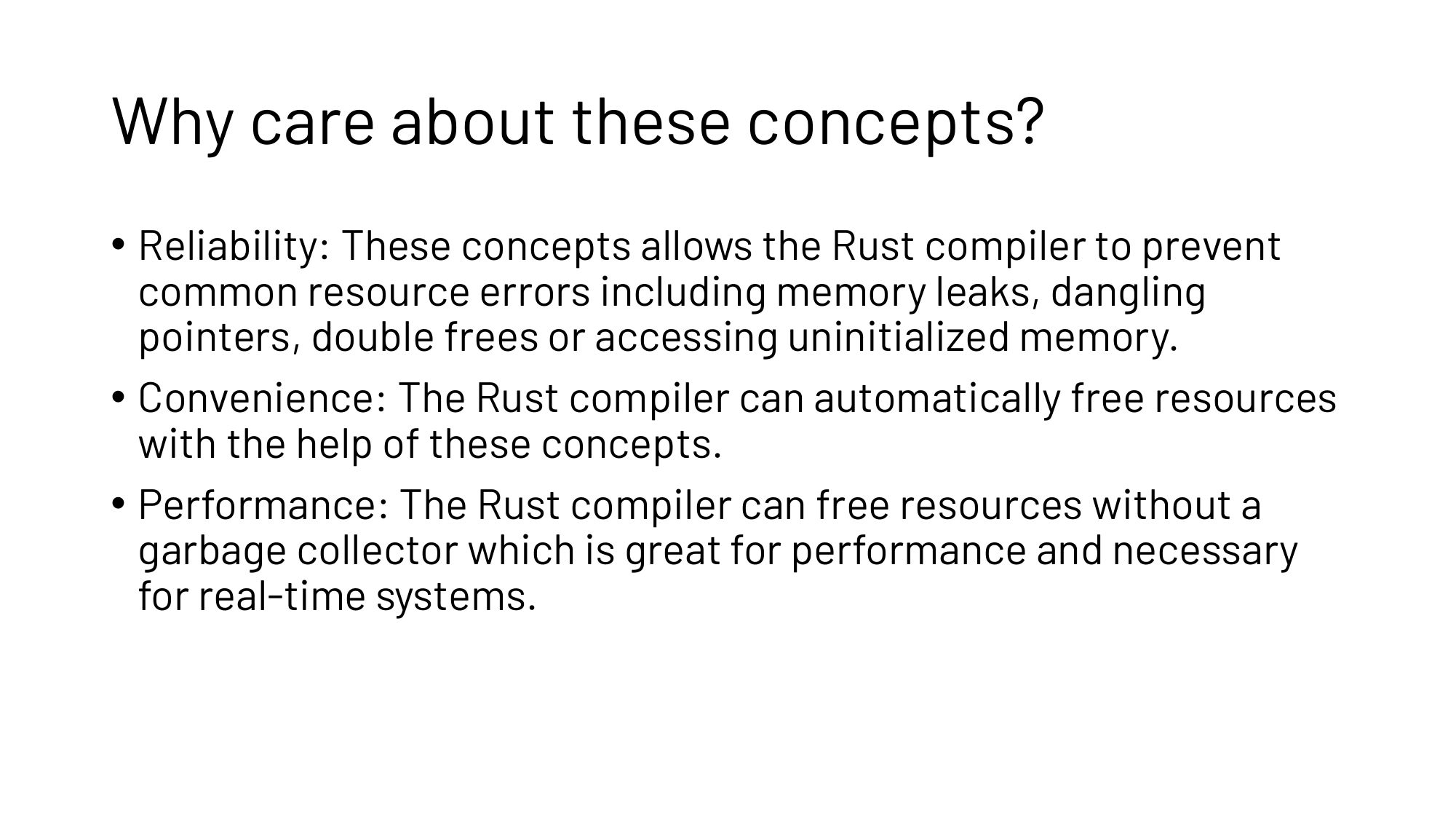

# Why care about these concepts?
Reliability: These concepts allows the Rust compiler to prevent common resource errors including memory leaks, dangling pointers, double frees or accessing uninitialized memory.
Convenience: The Rust compiler can automatically free resources with the help of these concepts.
Performance: The Rust compiler can free resources without a garbage collector which is great for performance and necessary for real-time systems.